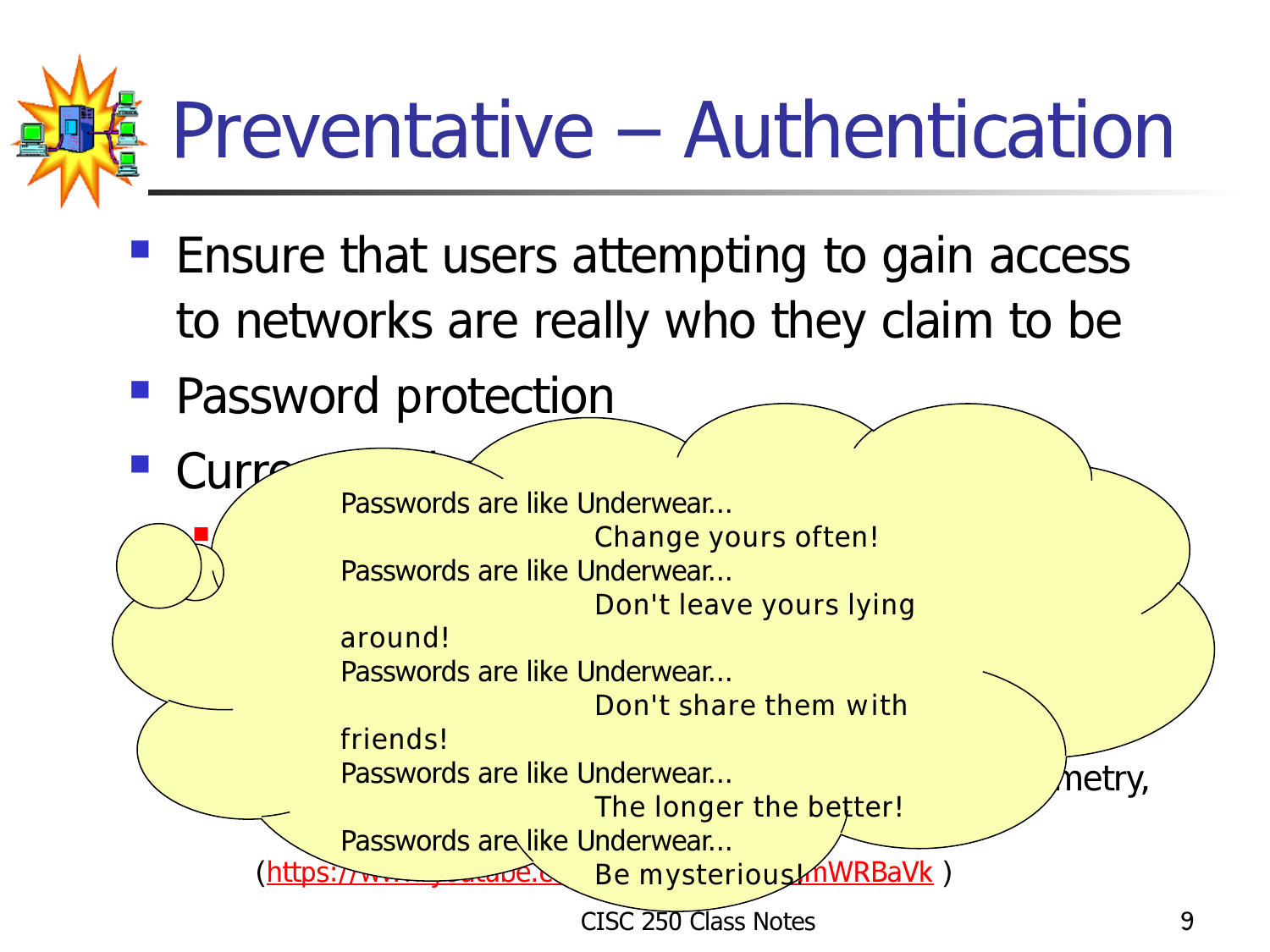

# Preventative – Authentication
Ensure that users attempting to gain access to networks are really who they claim to be
Password protection
Current Authentication Technologies
What you know
What you have
Smart card
What you are
Biometric authentication – fingerprints, facial geometry, voice recognition…
(https://www.youtube.com/watch?v=MgWNmWRBaVk )

Passwords are like Underwear...
		Change yours often!
Passwords are like Underwear...
		Don't leave yours lying around!
Passwords are like Underwear...
		Don't share them with friends!
Passwords are like Underwear...
		The longer the better!
Passwords are like Underwear...
		Be mysterious!

CISC 250 Class Notes
9